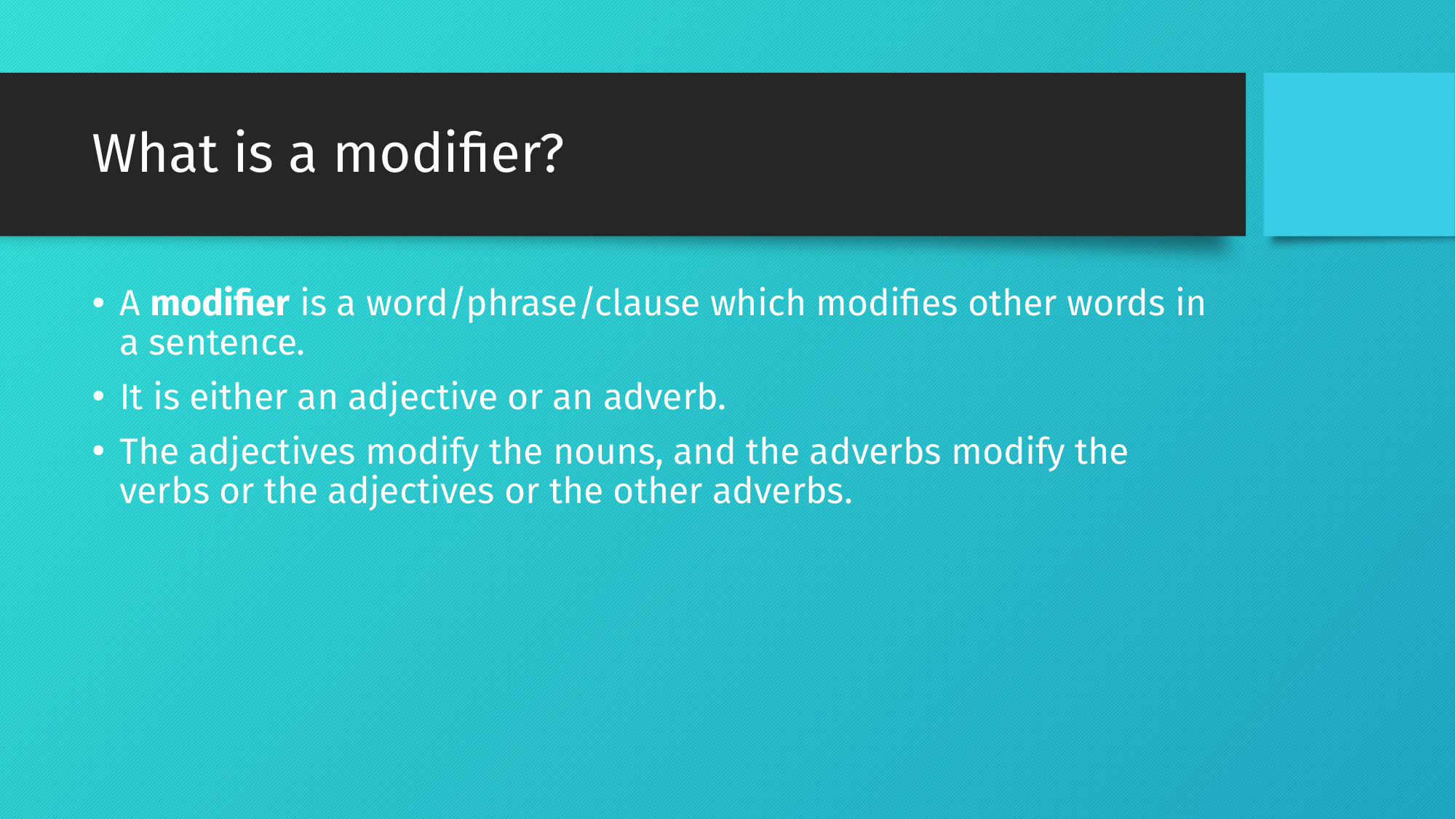

# What is a modifier?
A modifier is a word/phrase/clause which modifies other words in a sentence.
It is either an adjective or an adverb.
The adjectives modify the nouns, and the adverbs modify the verbs or the adjectives or the other adverbs.